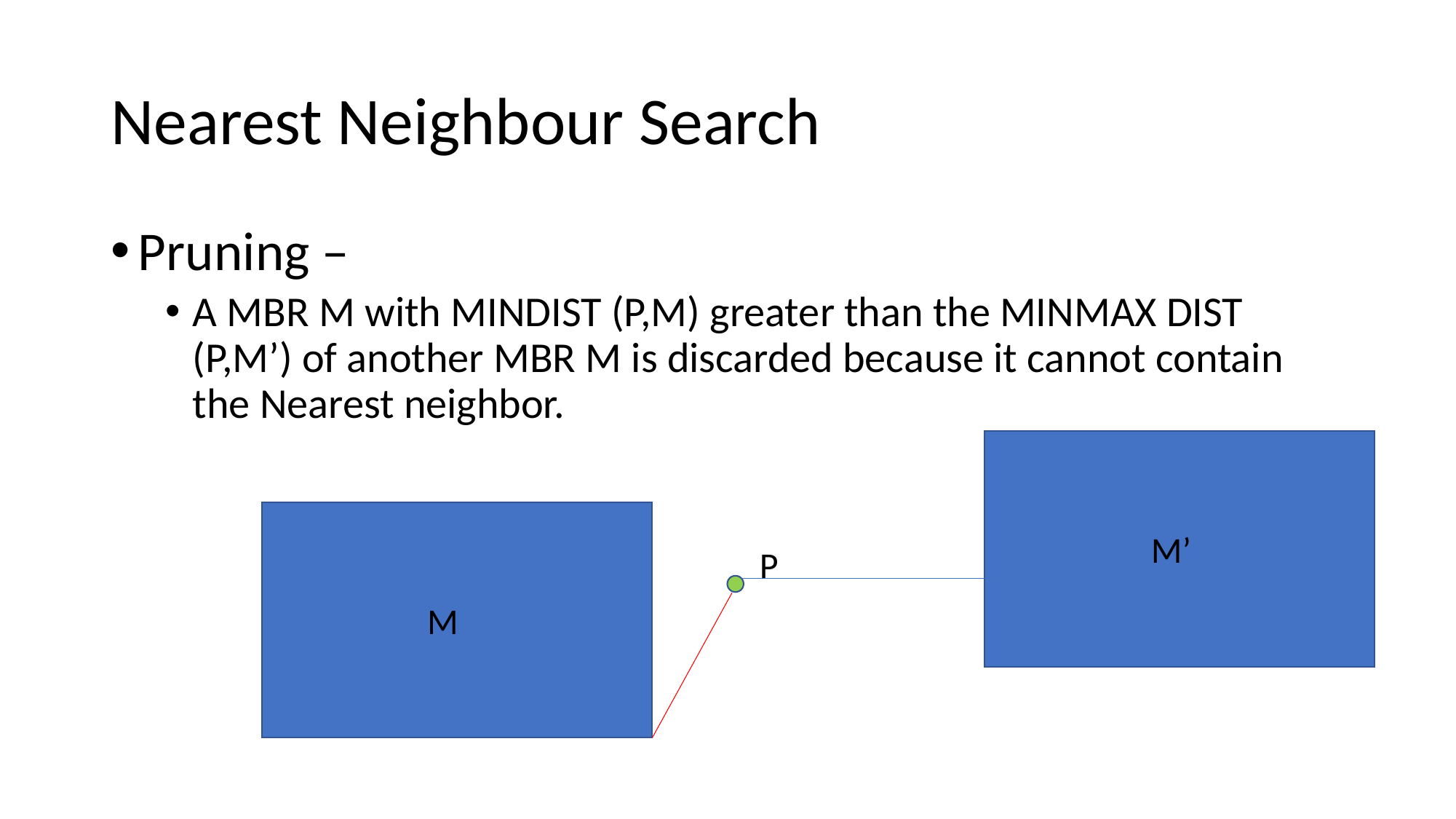

# Nearest Neighbour Search
Pruning –
A MBR M with MINDIST (P,M) greater than the MINMAX DIST (P,M’) of another MBR M is discarded because it cannot contain the Nearest neighbor.

M’
P

M